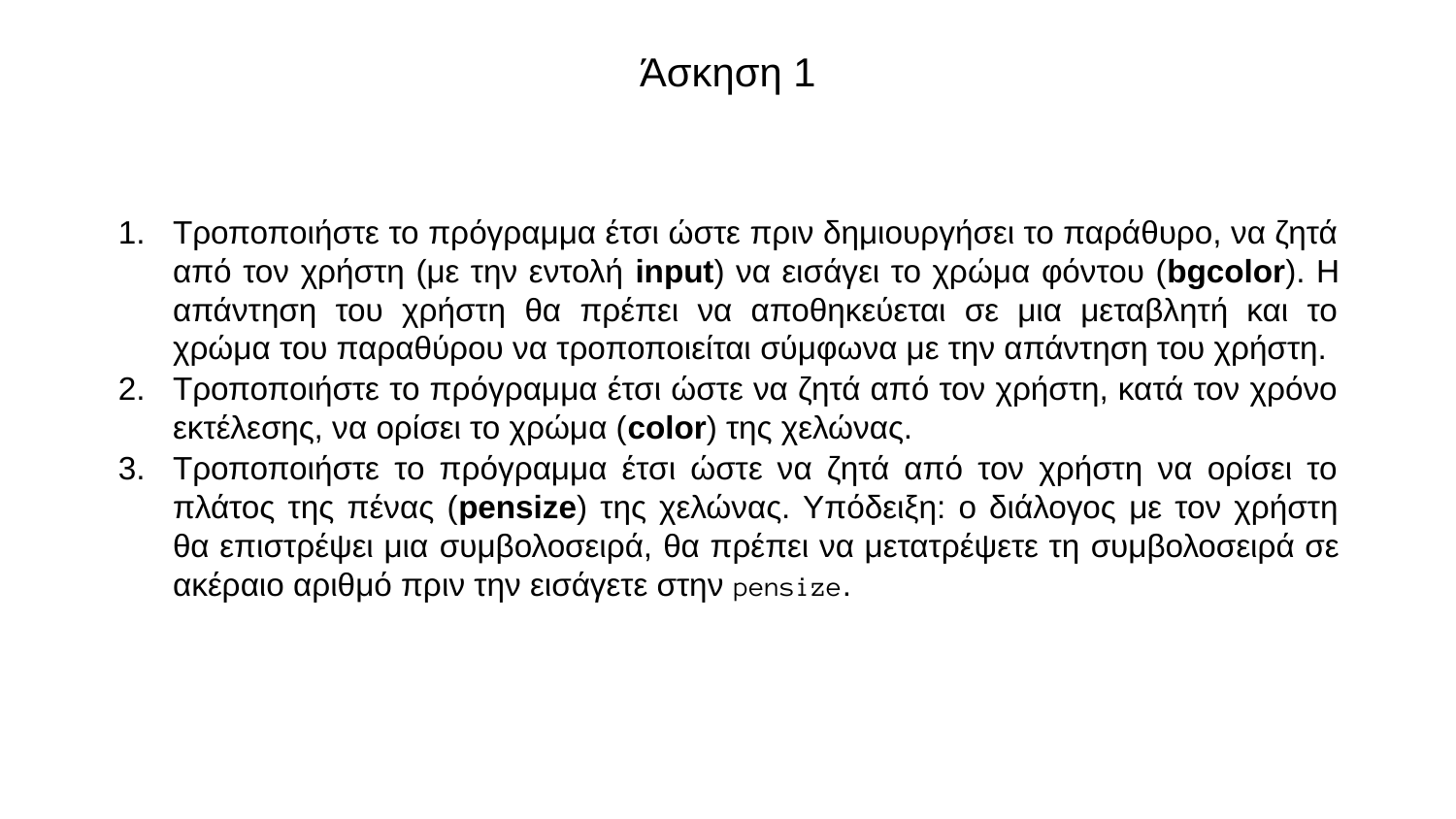

# Άσκηση 1
Τροποποιήστε το πρόγραμμα έτσι ώστε πριν δημιουργήσει το παράθυρο, να ζητά από τον χρήστη (με την εντολή input) να εισάγει το χρώμα φόντου (bgcolor). Η απάντηση του χρήστη θα πρέπει να αποθηκεύεται σε μια μεταβλητή και το χρώμα του παραθύρου να τροποποιείται σύμφωνα με την απάντηση του χρήστη.
Τροποποιήστε το πρόγραμμα έτσι ώστε να ζητά από τον χρήστη, κατά τον χρόνο εκτέλεσης, να ορίσει το χρώμα (color) της χελώνας.
Τροποποιήστε το πρόγραμμα έτσι ώστε να ζητά από τον χρήστη να ορίσει το πλάτος της πένας (pensize) της χελώνας. Υπόδειξη: ο διάλογος με τον χρήστη θα επιστρέψει μια συμβολοσειρά, θα πρέπει να μετατρέψετε τη συμβολοσειρά σε ακέραιο αριθμό πριν την εισάγετε στην pensize.